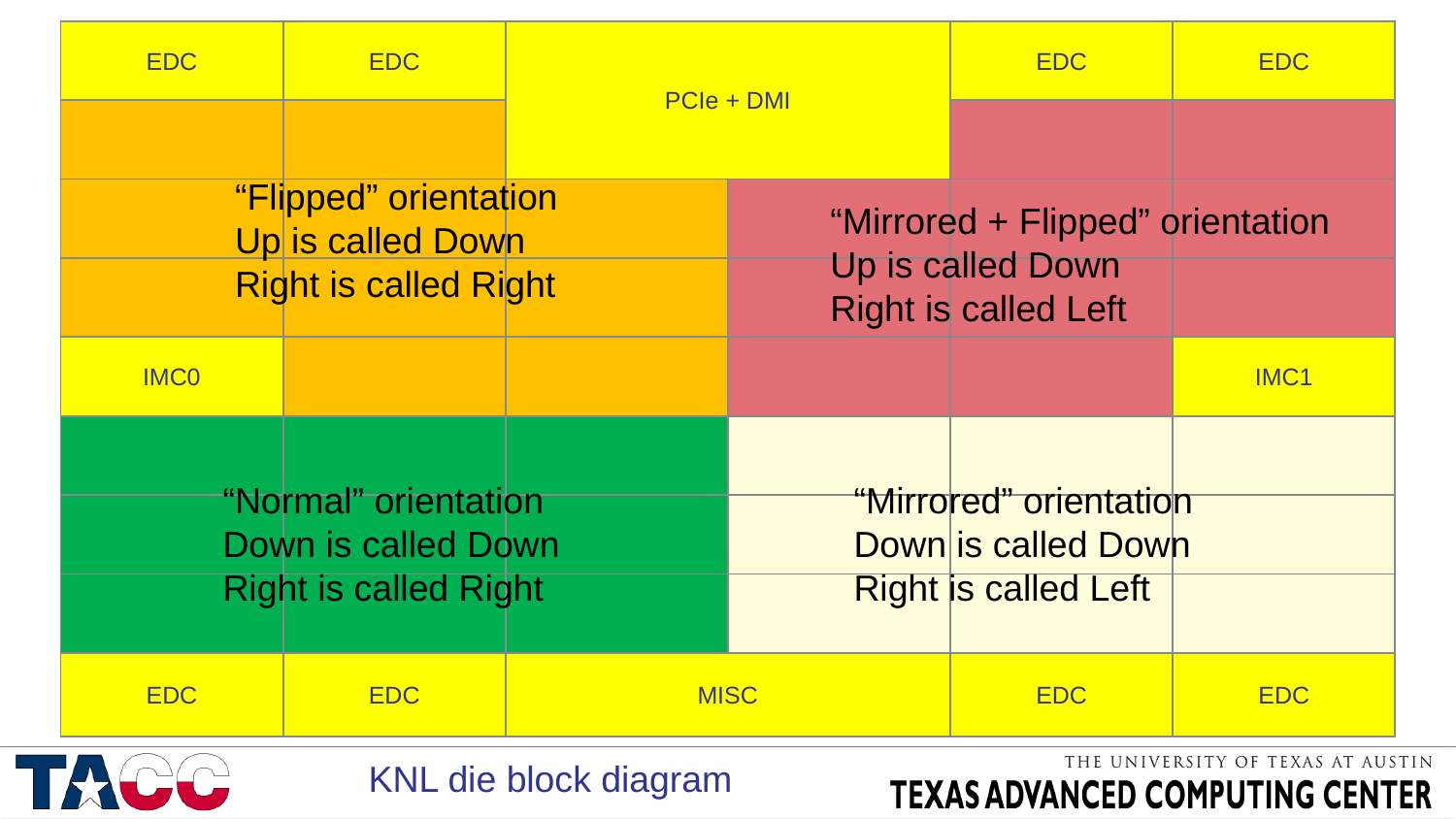

| EDC | EDC | PCIe + DMI |  | EDC | EDC |
| --- | --- | --- | --- | --- | --- |
|  |  |  |  |  |  |
|  |  |  |  |  |  |
|  |  |  |  |  |  |
| IMC0 |  |  |  |  | IMC1 |
|  |  |  |  |  |  |
|  |  |  |  |  |  |
|  |  |  |  |  |  |
| EDC | EDC | MISC |  | EDC | EDC |
“Flipped” orientation
Up is called Down
Right is called Right
“Mirrored + Flipped” orientation
Up is called Down
Right is called Left
“Normal” orientation
Down is called Down
Right is called Right
“Mirrored” orientation
Down is called Down
Right is called Left
KNL die block diagram